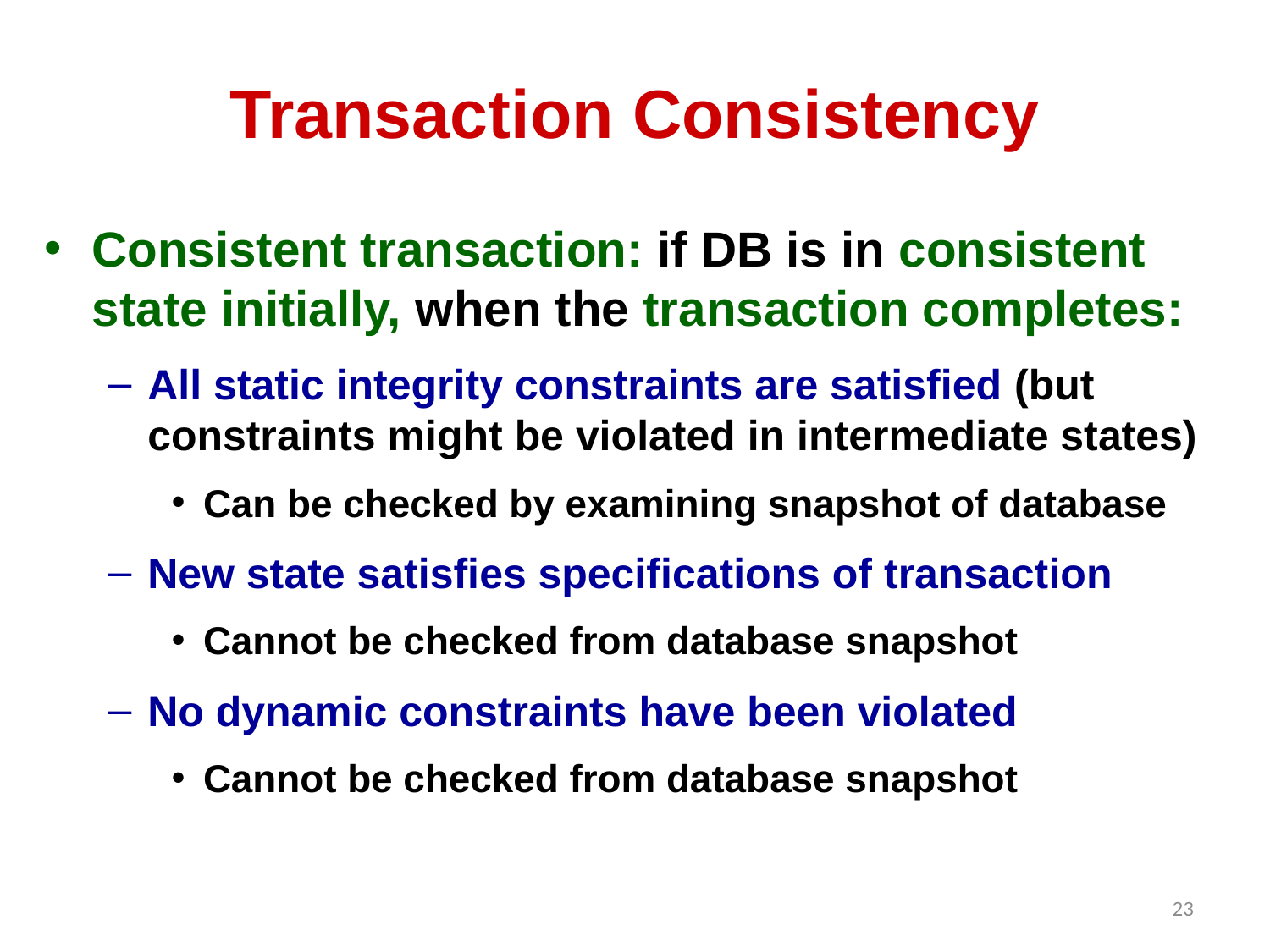

# Transaction Consistency
Consistent transaction: if DB is in consistent state initially, when the transaction completes:
All static integrity constraints are satisfied (but constraints might be violated in intermediate states)
Can be checked by examining snapshot of database
New state satisfies specifications of transaction
Cannot be checked from database snapshot
No dynamic constraints have been violated
Cannot be checked from database snapshot
23